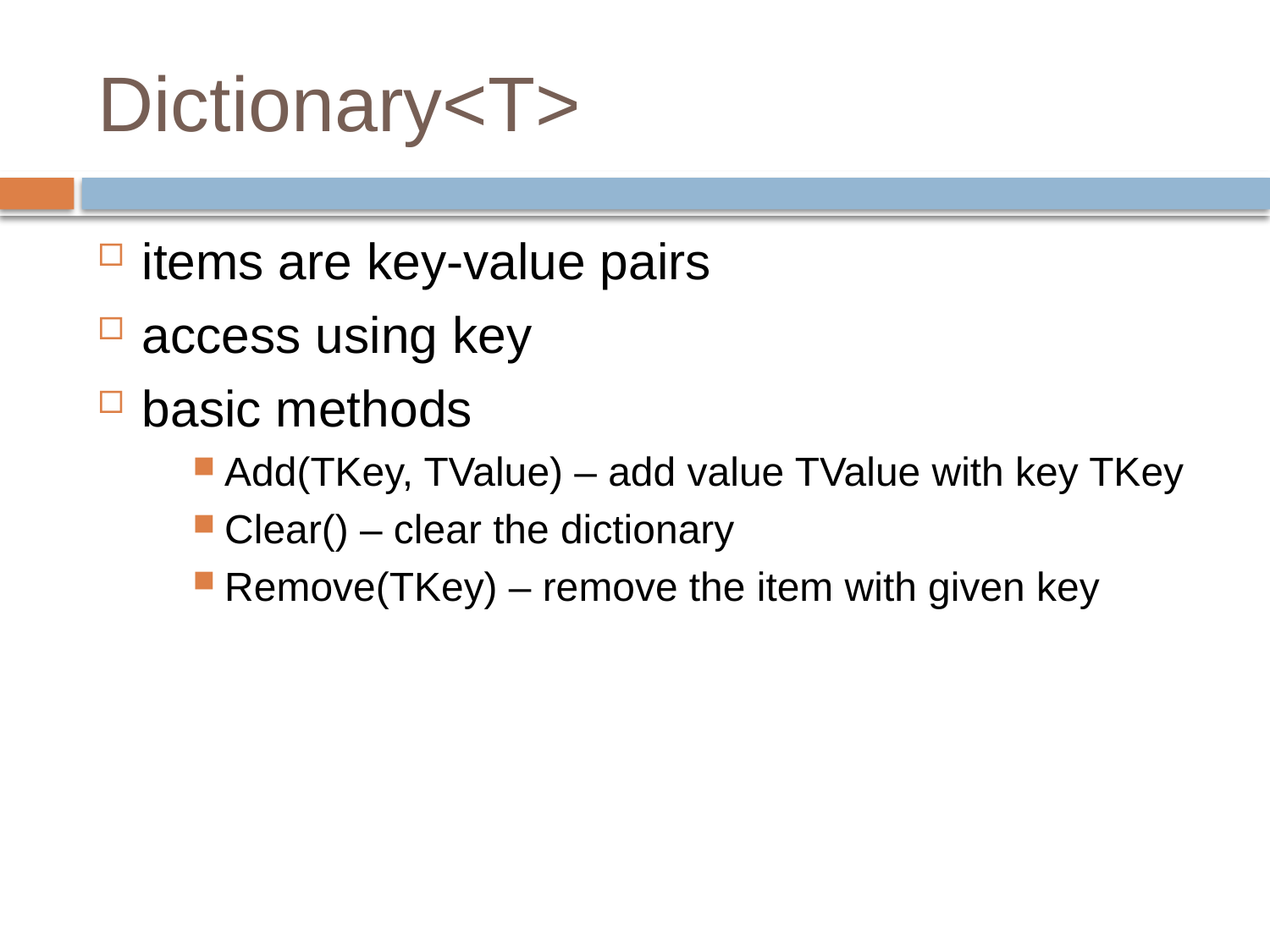

# Dictionary<T>
items are key-value pairs
access using key
basic methods
Add(TKey, TValue) – add value TValue with key TKey
Clear() – clear the dictionary
Remove(TKey) – remove the item with given key